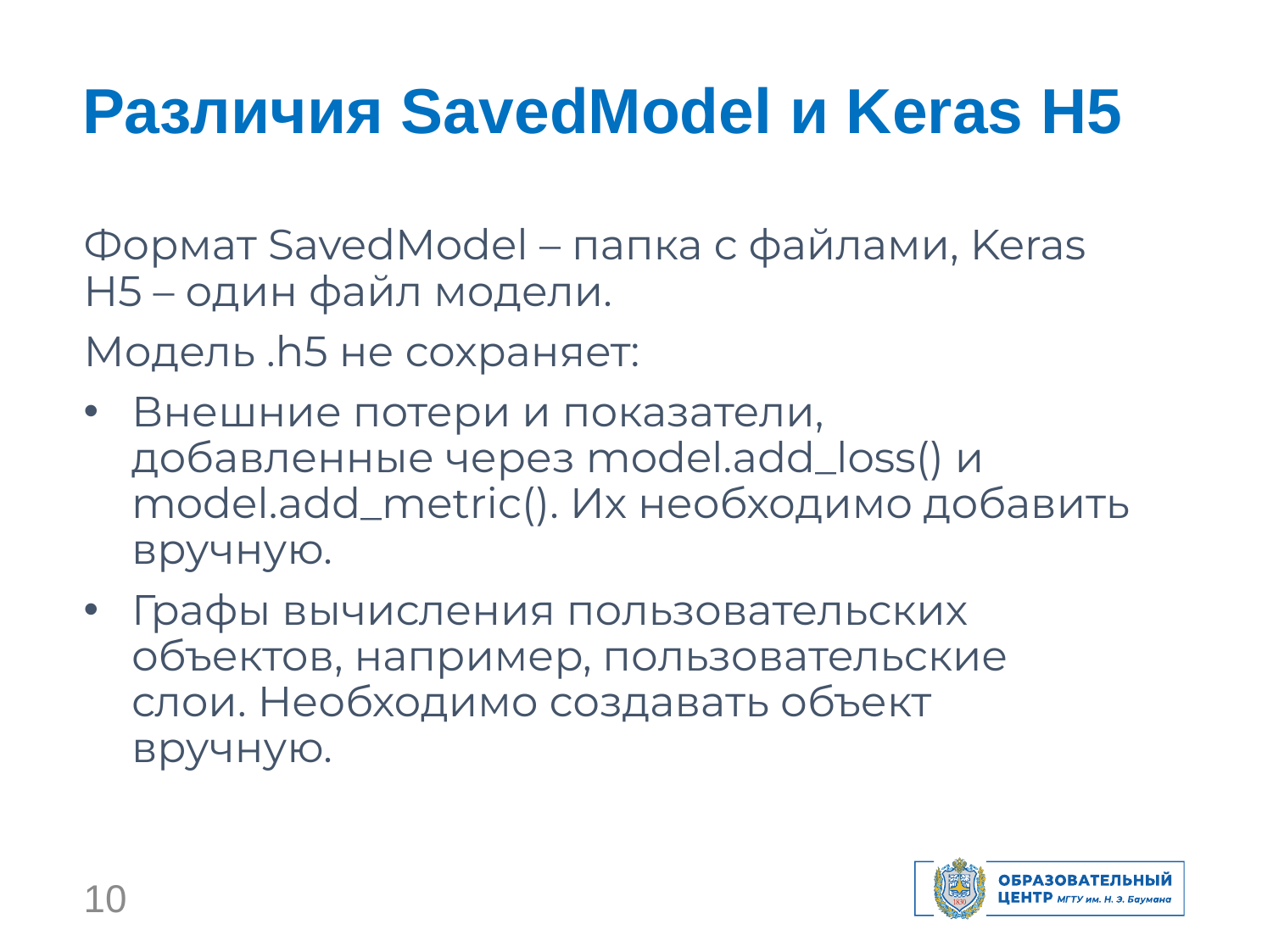

Различия SavedModel и Keras H5
Формат SavedModel – папка с файлами, Keras H5 – один файл модели.
Модель .h5 не сохраняет:
Внешние потери и показатели, добавленные через model.add_loss() и model.add_metric(). Их необходимо добавить вручную.
Графы вычисления пользовательских объектов, например, пользовательские слои. Необходимо создавать объект вручную.

10